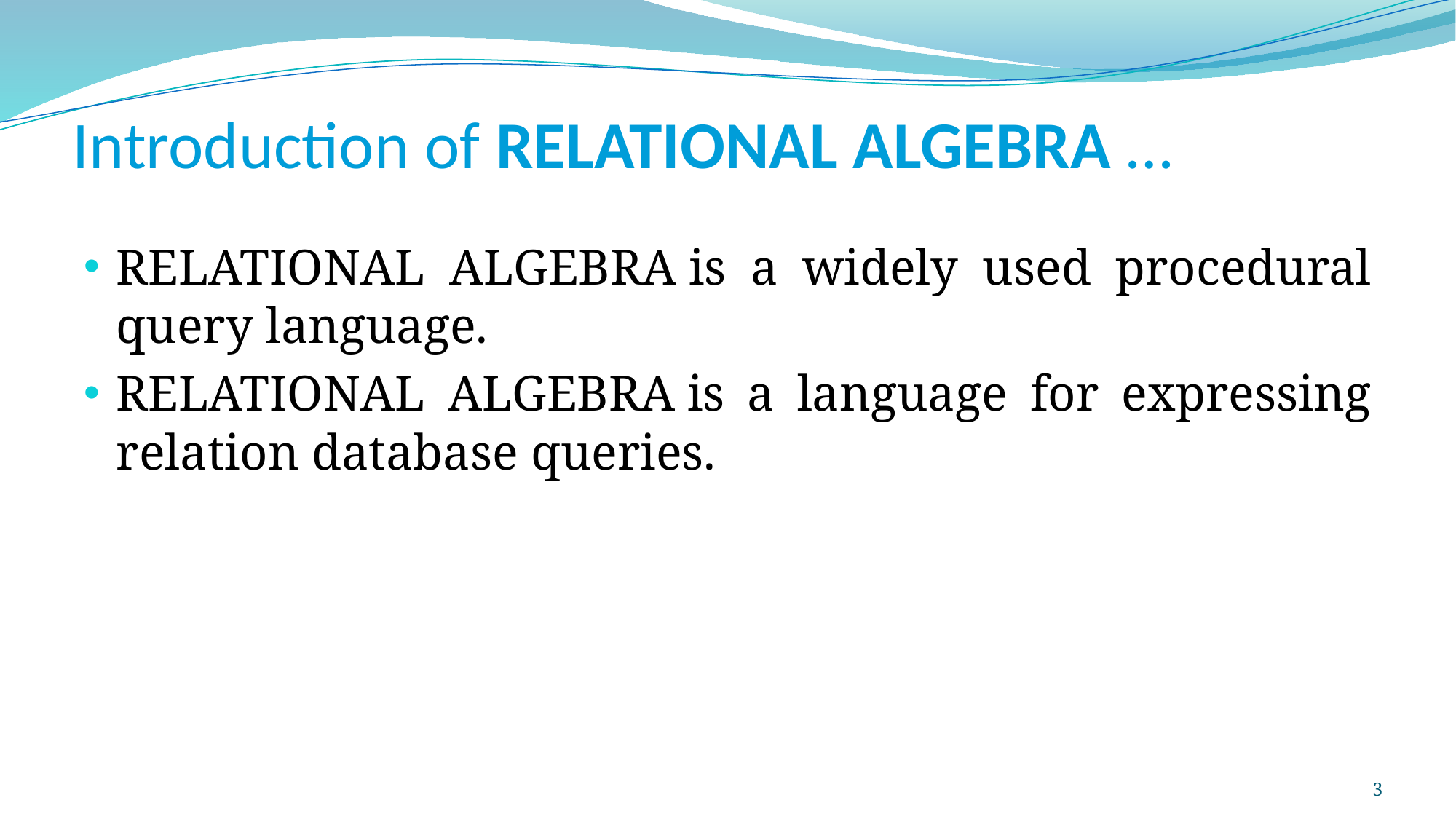

# Introduction of RELATIONAL ALGEBRA …
RELATIONAL ALGEBRA is a widely used procedural query language.
RELATIONAL ALGEBRA is a language for expressing relation database queries.
3